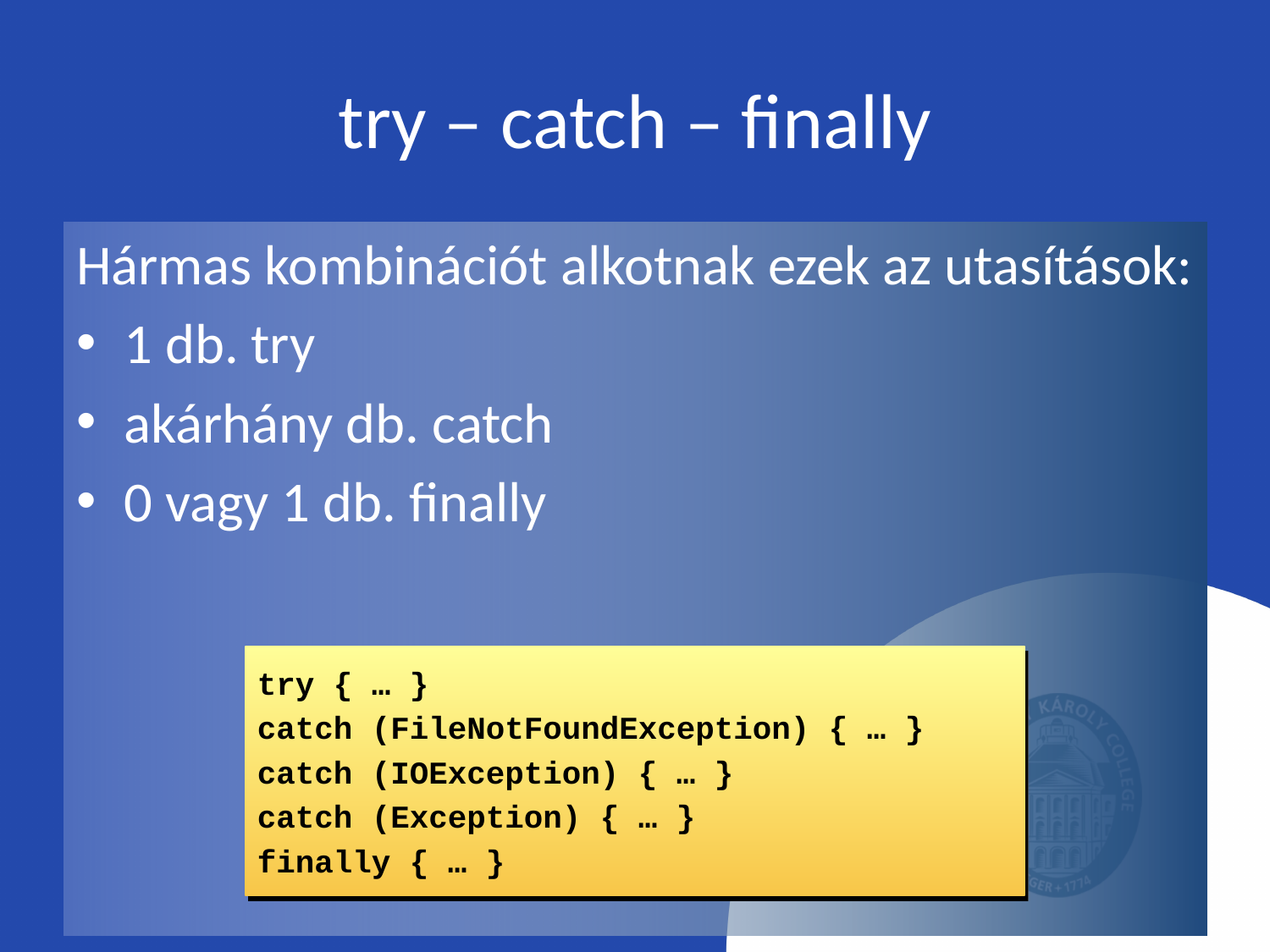

# try – catch – finally
Hármas kombinációt alkotnak ezek az utasítások:
1 db. try
akárhány db. catch
0 vagy 1 db. finally
try { … }
catch (FileNotFoundException) { … }
catch (IOException) { … }
catch (Exception) { … }
finally { … }